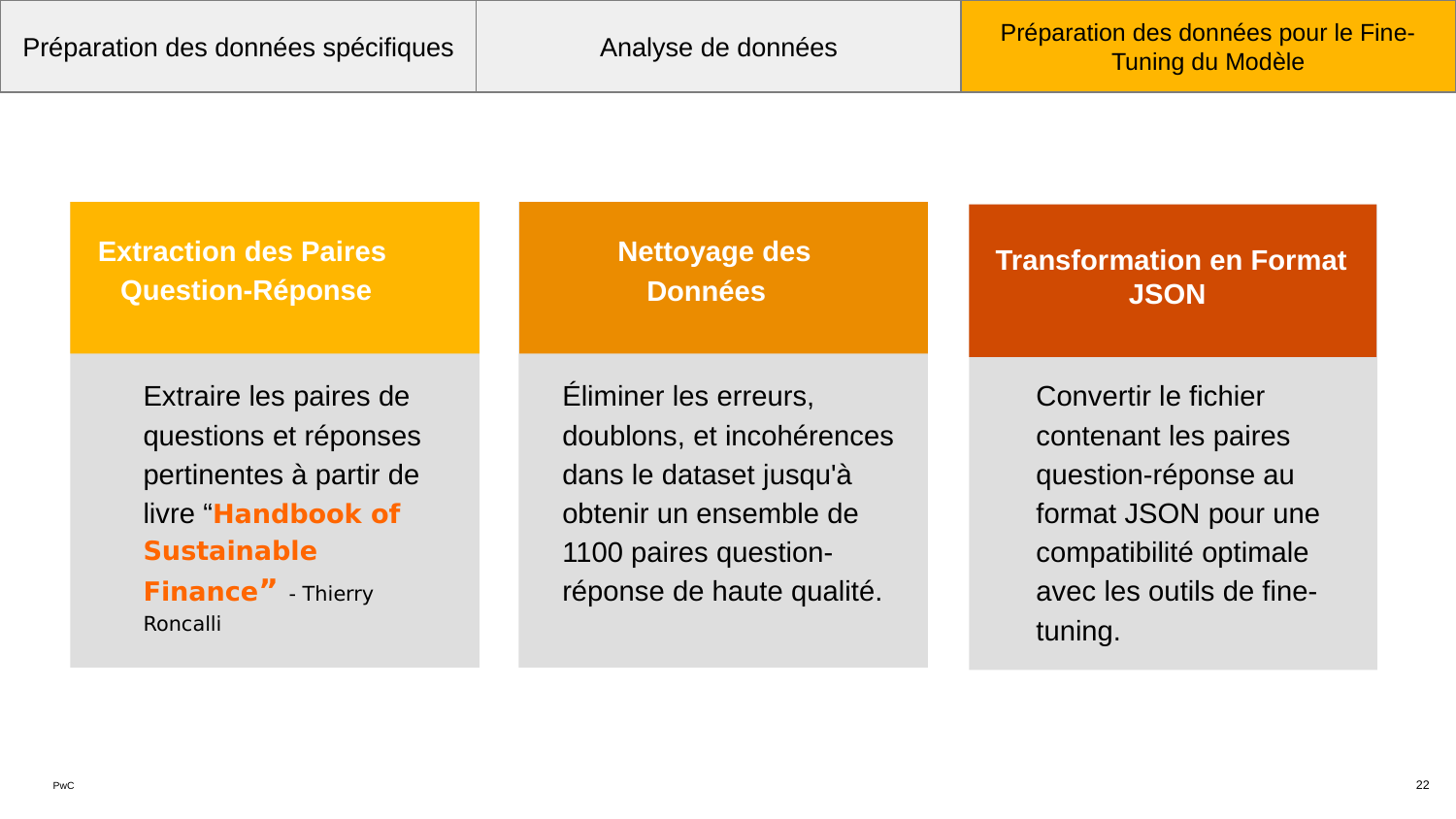

Préparation des données spécifiques
Analyse de données
Préparation des données pour le Fine-Tuning du Modèle

  Nettoyage des Données

   Extraction des Paires     Question-Réponse

Transformation en Format JSON

Extraire les paires de questions et réponses pertinentes à partir de livre “Handbook of Sustainable Finance” - Thierry Roncalli

Éliminer les erreurs, doublons, et incohérences dans le dataset jusqu'à obtenir un ensemble de 1100 paires question-réponse de haute qualité.
Convertir le fichier contenant les paires question-réponse au format JSON pour une compatibilité optimale avec les outils de fine-tuning.

22